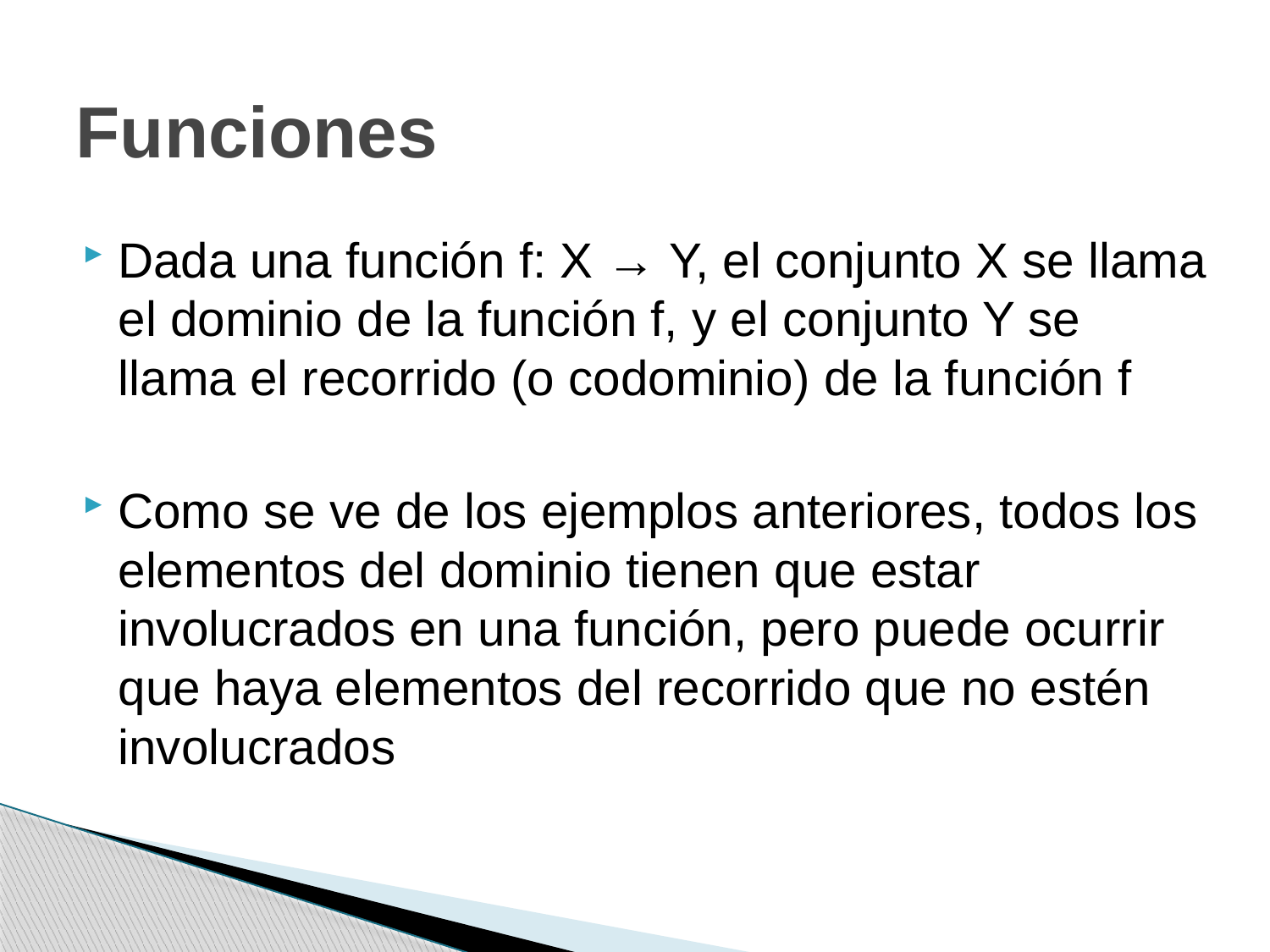

# Funciones
Dada una función f: X → Y, el conjunto X se llama el dominio de la función f, y el conjunto Y se llama el recorrido (o codominio) de la función f

Como se ve de los ejemplos anteriores, todos los elementos del dominio tienen que estar involucrados en una función, pero puede ocurrir que haya elementos del recorrido que no estén involucrados